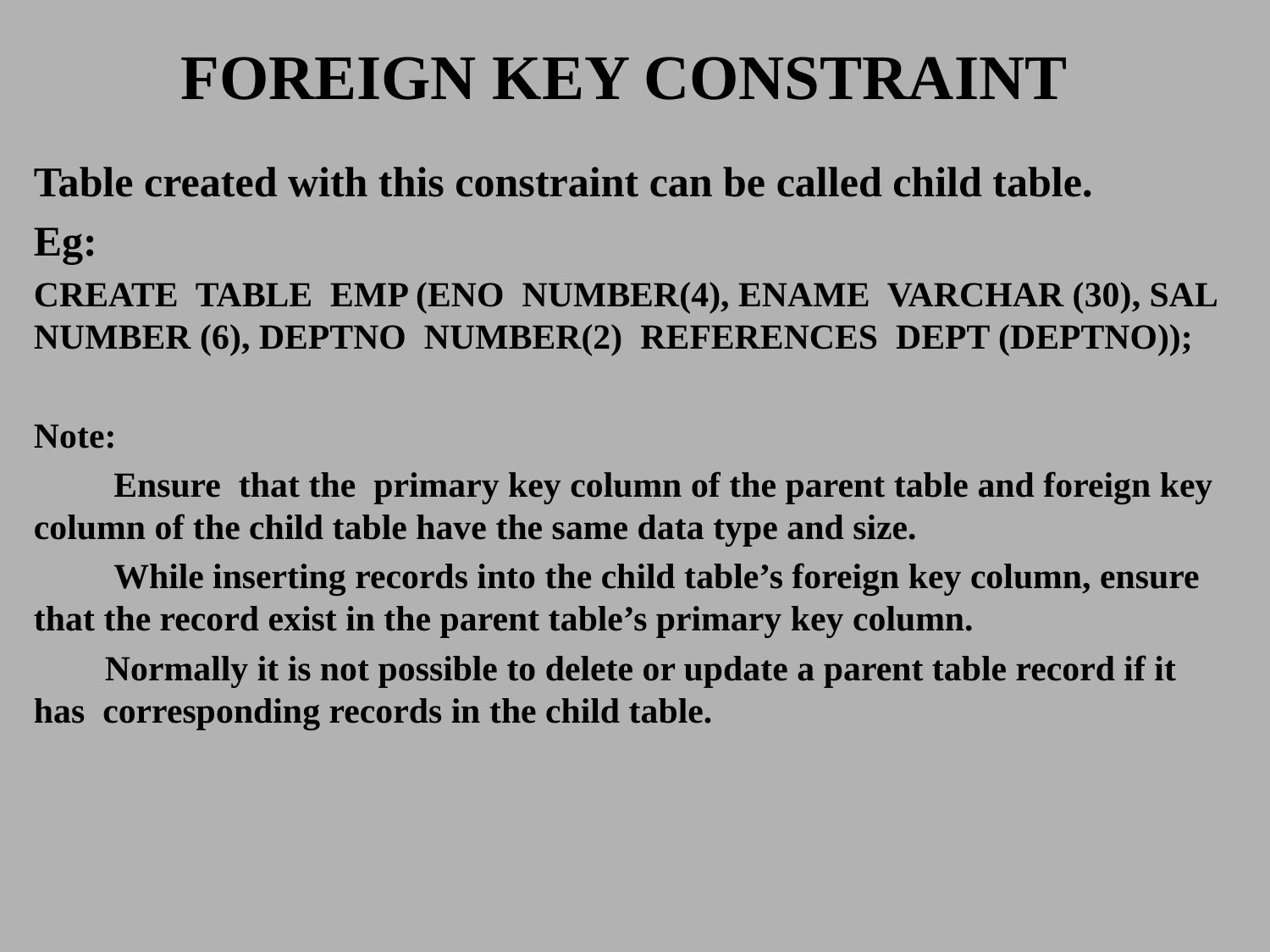

# FOREIGN KEY CONSTRAINT
Table created with this constraint can be called child table.
Eg:
CREATE  TABLE  EMP (ENO  NUMBER(4), ENAME  VARCHAR (30), SAL NUMBER (6), DEPTNO  NUMBER(2)  REFERENCES  DEPT (DEPTNO));

Note:
         Ensure  that the  primary key column of the parent table and foreign key column of the child table have the same data type and size.
         While inserting records into the child table’s foreign key column, ensure that the record exist in the parent table’s primary key column.
        Normally it is not possible to delete or update a parent table record if it has  corresponding records in the child table.